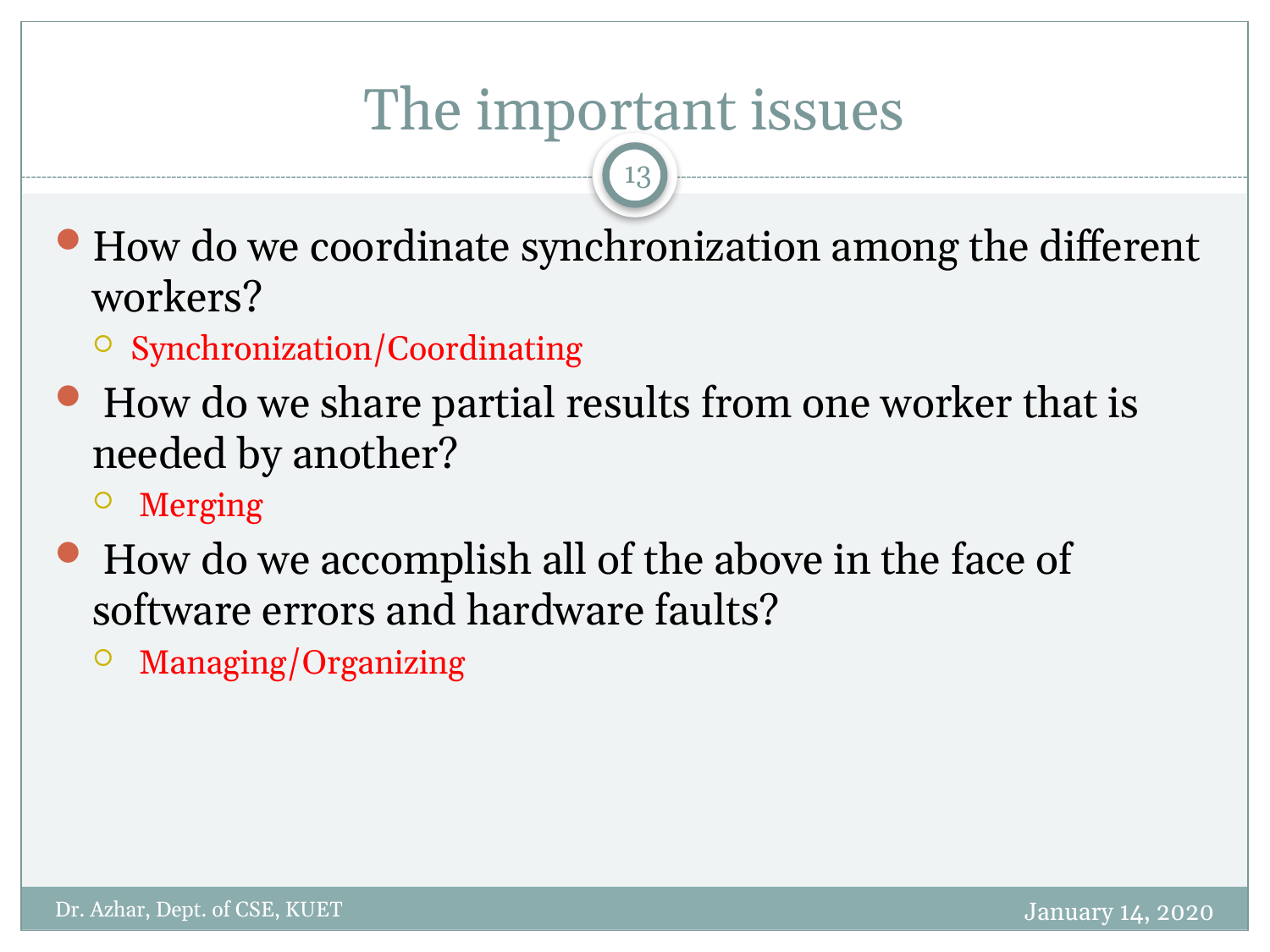

# The important issues
13
How do we coordinate synchronization among the different workers?
Synchronization/Coordinating
 How do we share partial results from one worker that is needed by another?
 Merging
 How do we accomplish all of the above in the face of software errors and hardware faults?
 Managing/Organizing

January 14, 2020
Dr. Azhar, Dept. of CSE, KUET